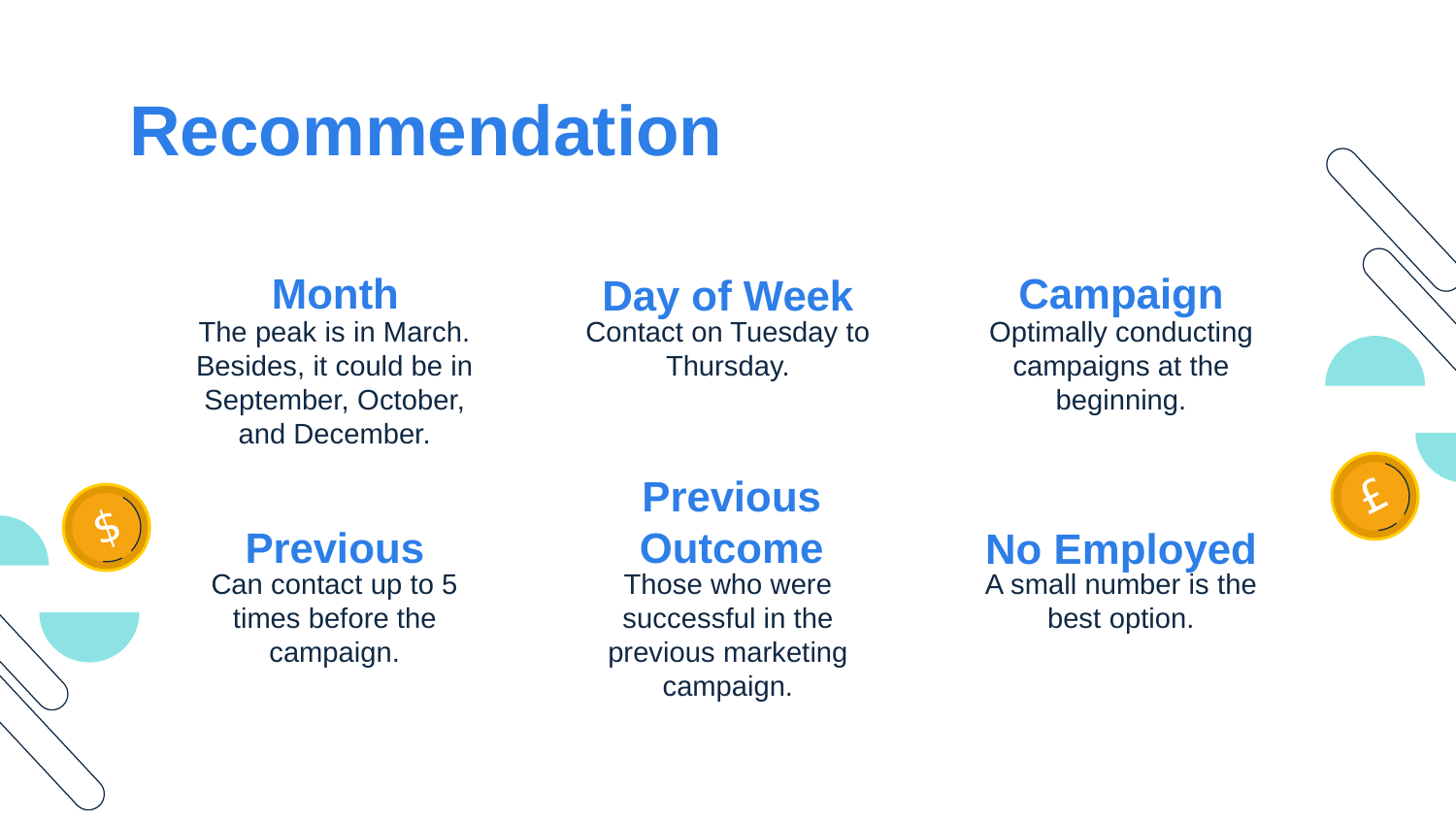

# Recommendation
Month
Campaign
Day of Week
The peak is in March. Besides, it could be in September, October, and December.
Contact on Tuesday to Thursday.
Optimally conducting campaigns at the beginning.
Previous
Previous Outcome
No Employed
Can contact up to 5 times before the campaign.
Those who were successful in the previous marketing campaign.
A small number is the best option.